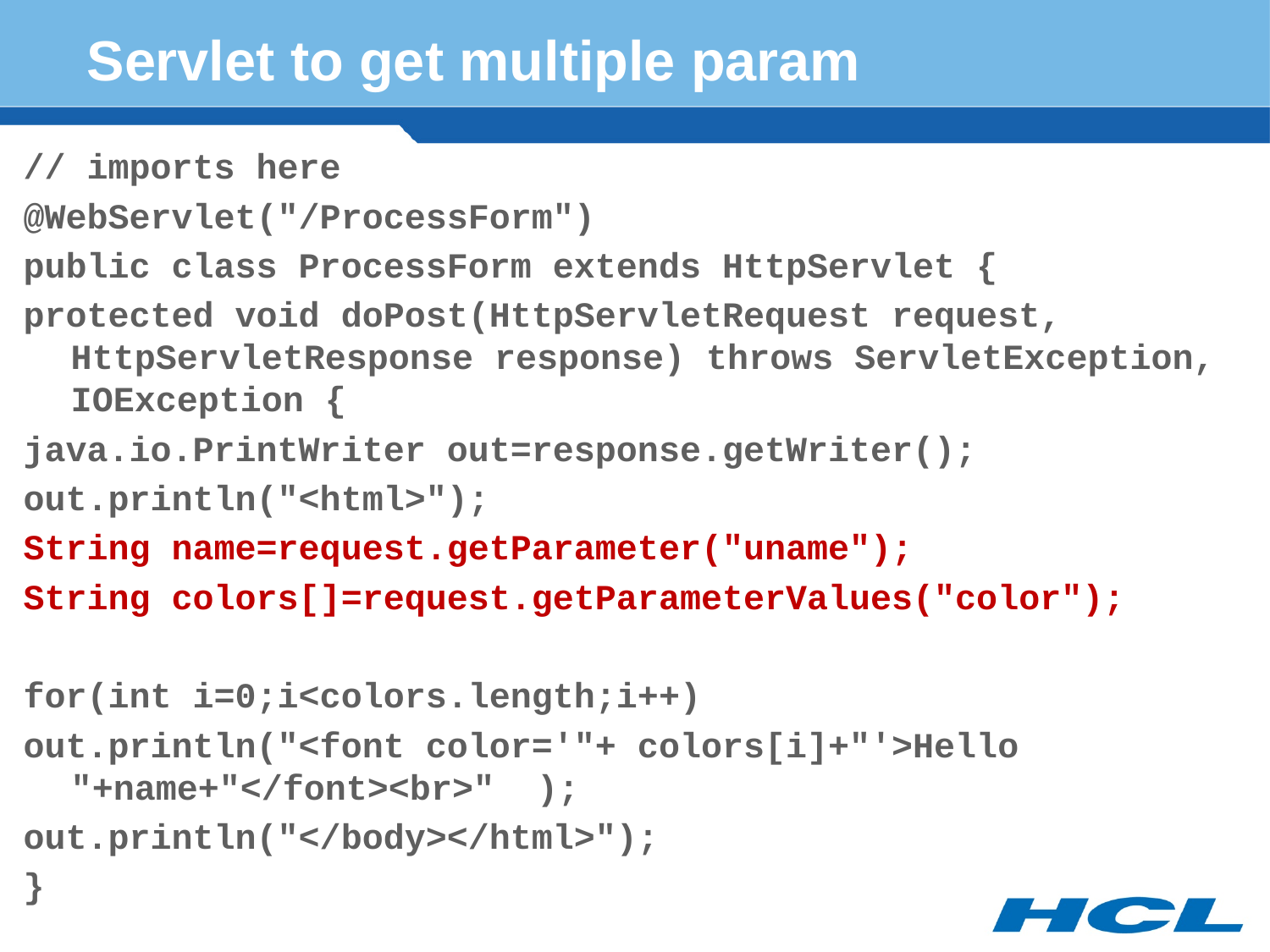

# Servlet to get multiple param
// imports here
@WebServlet("/ProcessForm")
public class ProcessForm extends HttpServlet {
protected void doPost(HttpServletRequest request, HttpServletResponse response) throws ServletException, IOException {
java.io.PrintWriter out=response.getWriter();
out.println("<html>");
String name=request.getParameter("uname");
String colors[]=request.getParameterValues("color");

for(int i=0;i<colors.length;i++)
out.println("<font color='"+ colors[i]+"'>Hello "+name+"</font><br>"  );
out.println("</body></html>");
}